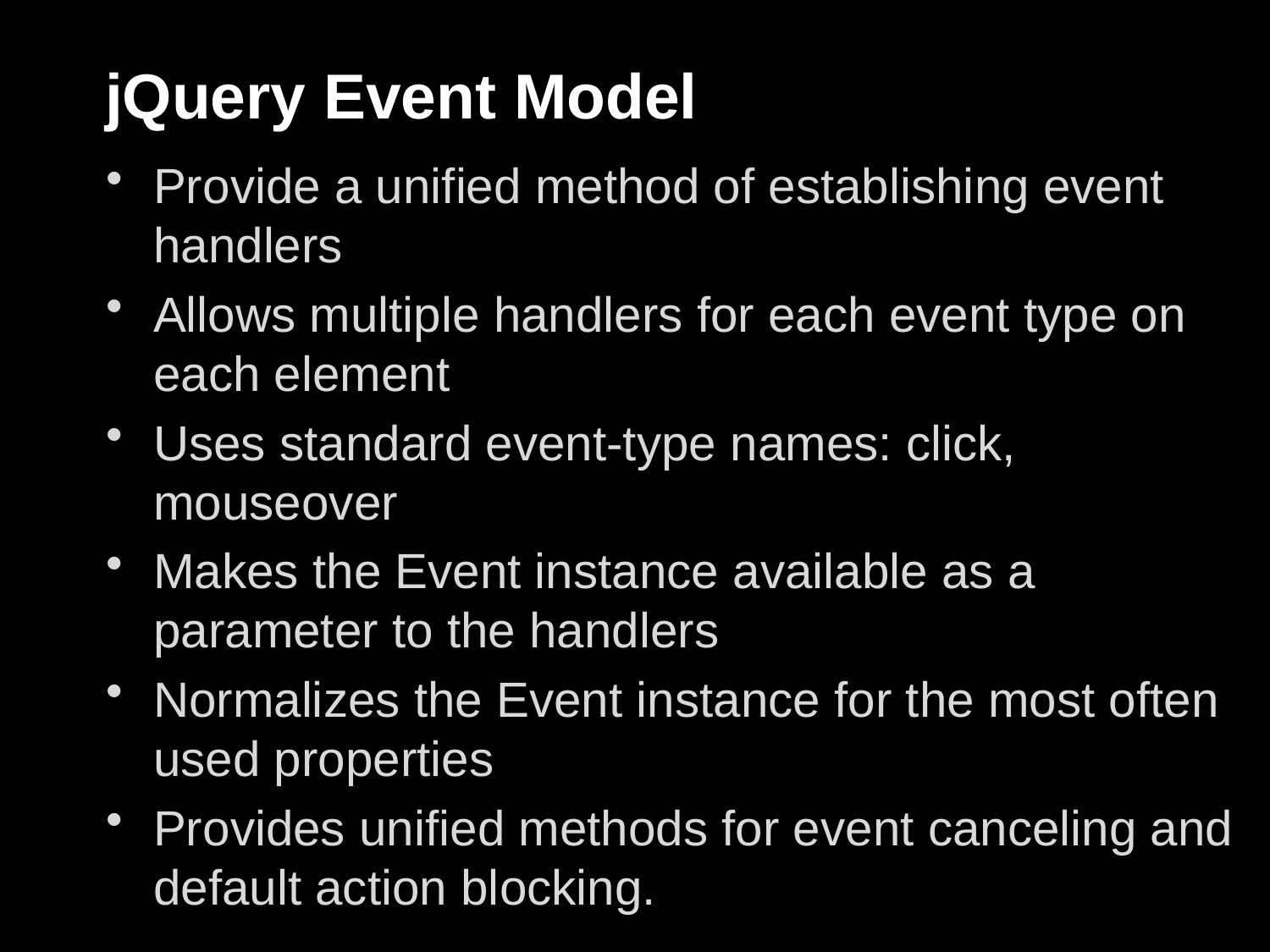

# jQuery Event Model
Provide a unified method of establishing event handlers
Allows multiple handlers for each event type on each element
Uses standard event-type names: click, mouseover
Makes the Event instance available as a parameter to the handlers
Normalizes the Event instance for the most often used properties
Provides unified methods for event canceling and default action blocking.